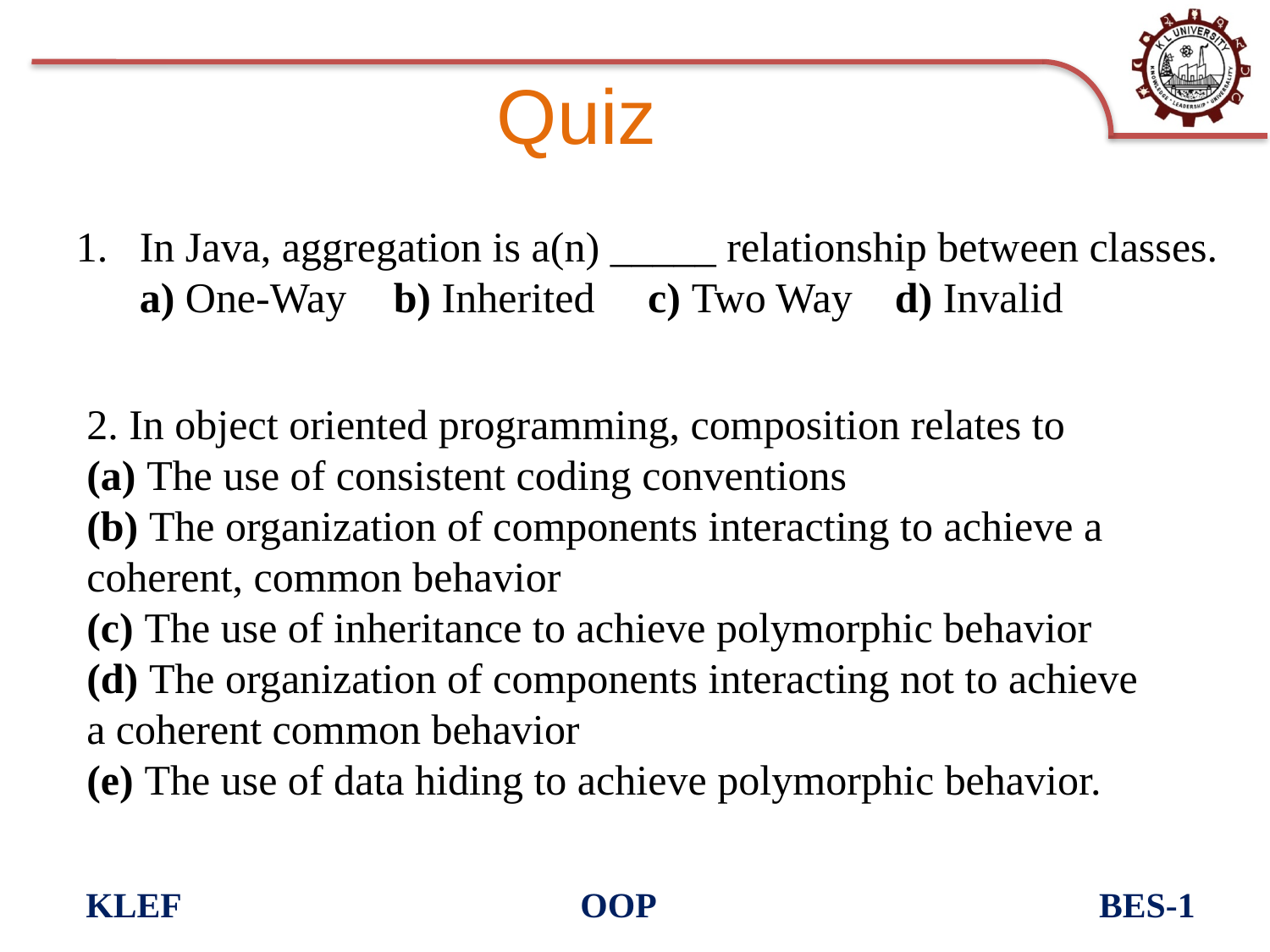

# Quiz
In Java, aggregation is a(n) _____ relationship between classes.
	a) One-Way	b) Inherited     c) Two Way    d) Invalid
2. In object oriented programming, composition relates to
(a) The use of consistent coding conventions
(b) The organization of components interacting to achieve a coherent, common behavior
(c) The use of inheritance to achieve polymorphic behavior
(d) The organization of components interacting not to achieve a coherent common behavior
(e) The use of data hiding to achieve polymorphic behavior.
KLEF                                             OOP                                                  BES-1